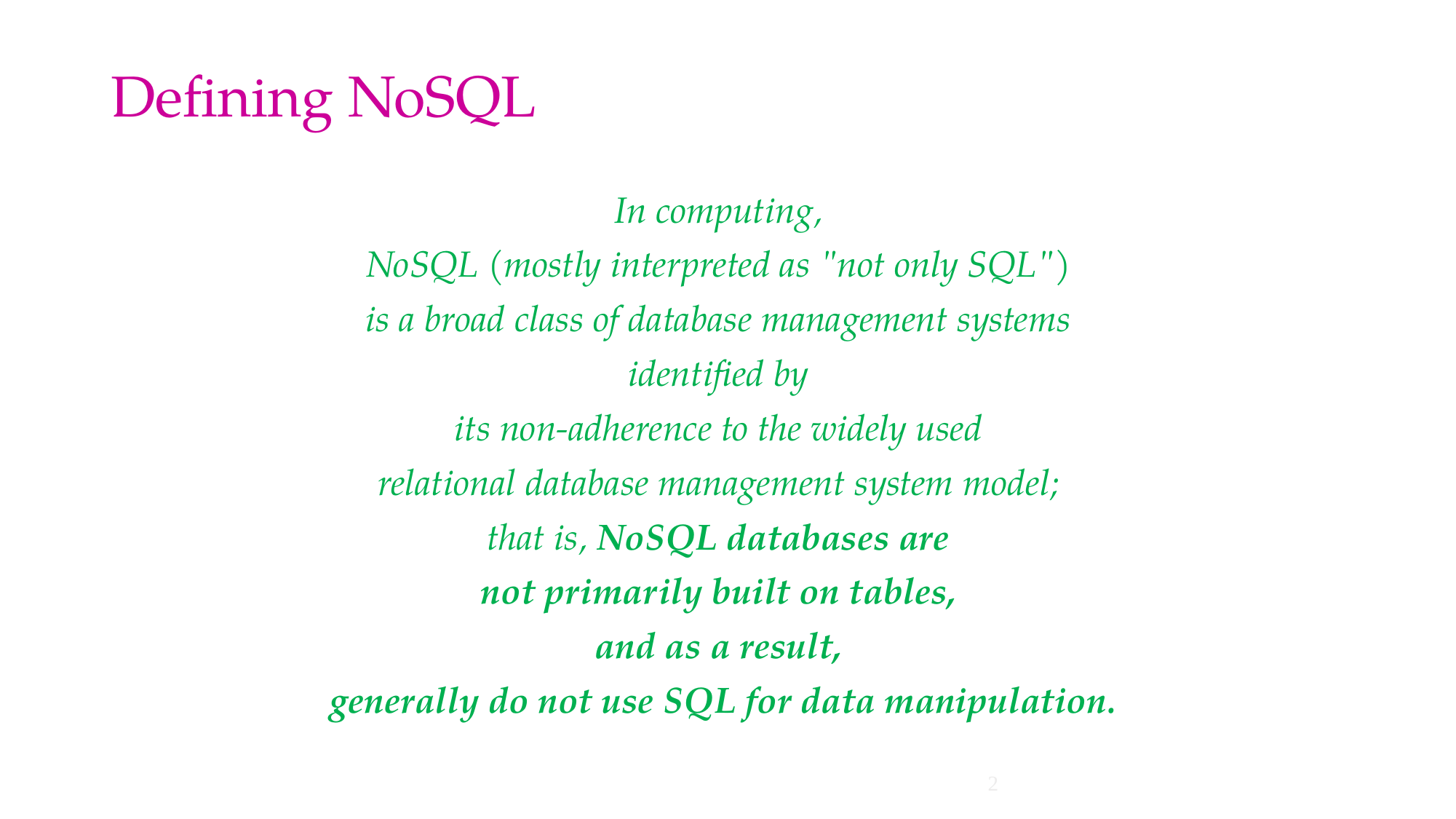

# Defining NoSQL
In computing,
NoSQL (mostly interpreted as "not only SQL")
is a broad class of database management systems
identified by
its non-adherence to the widely used
relational database management system model;
that is, NoSQL databases are
not primarily built on tables,
and as a result,
generally do not use SQL for data manipulation.
2